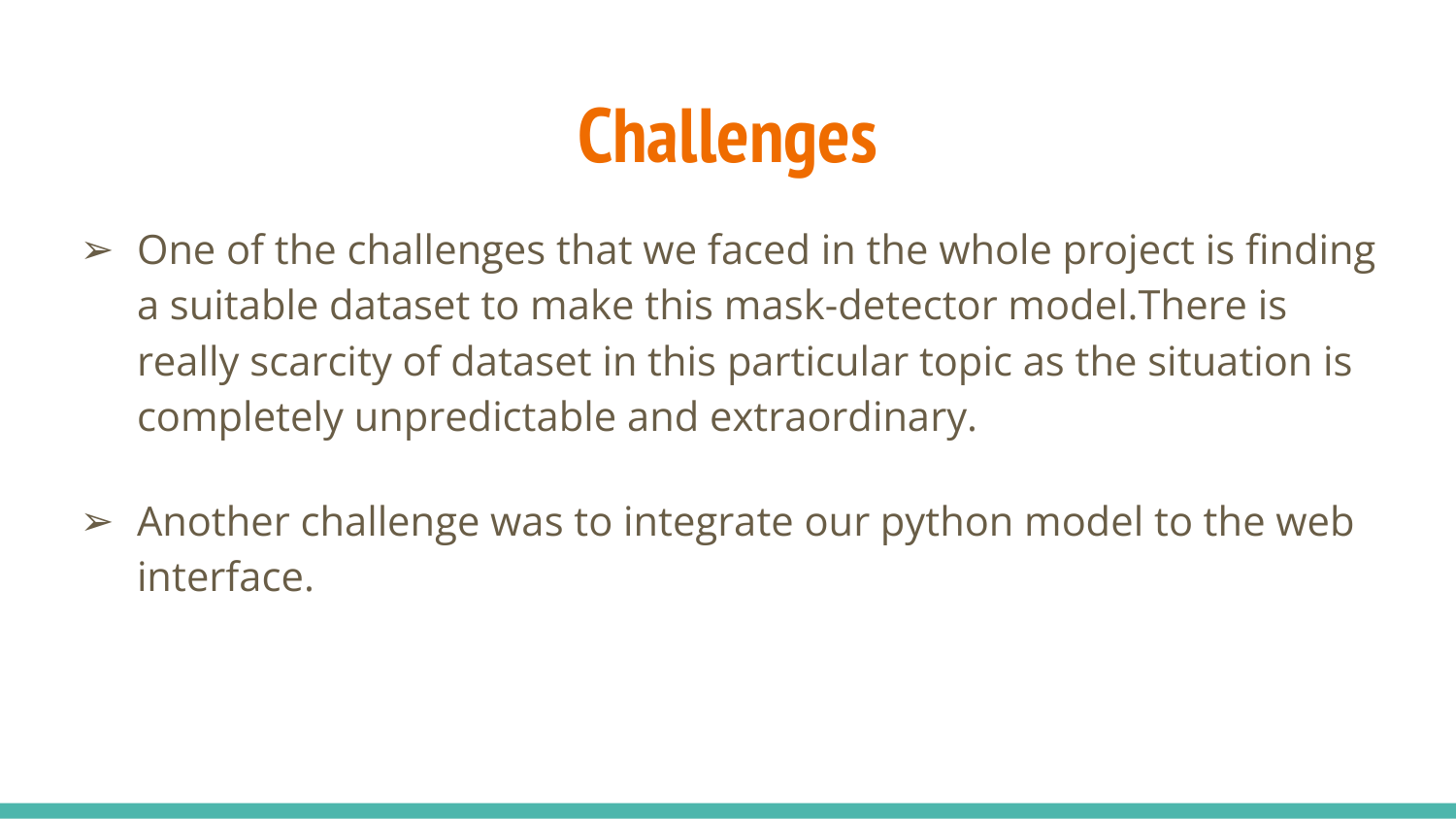

# Challenges

One of the challenges that we faced in the whole project is finding a suitable dataset to make this mask-detector model.There is really scarcity of dataset in this particular topic as the situation is completely unpredictable and extraordinary.
Another challenge was to integrate our python model to the web interface.